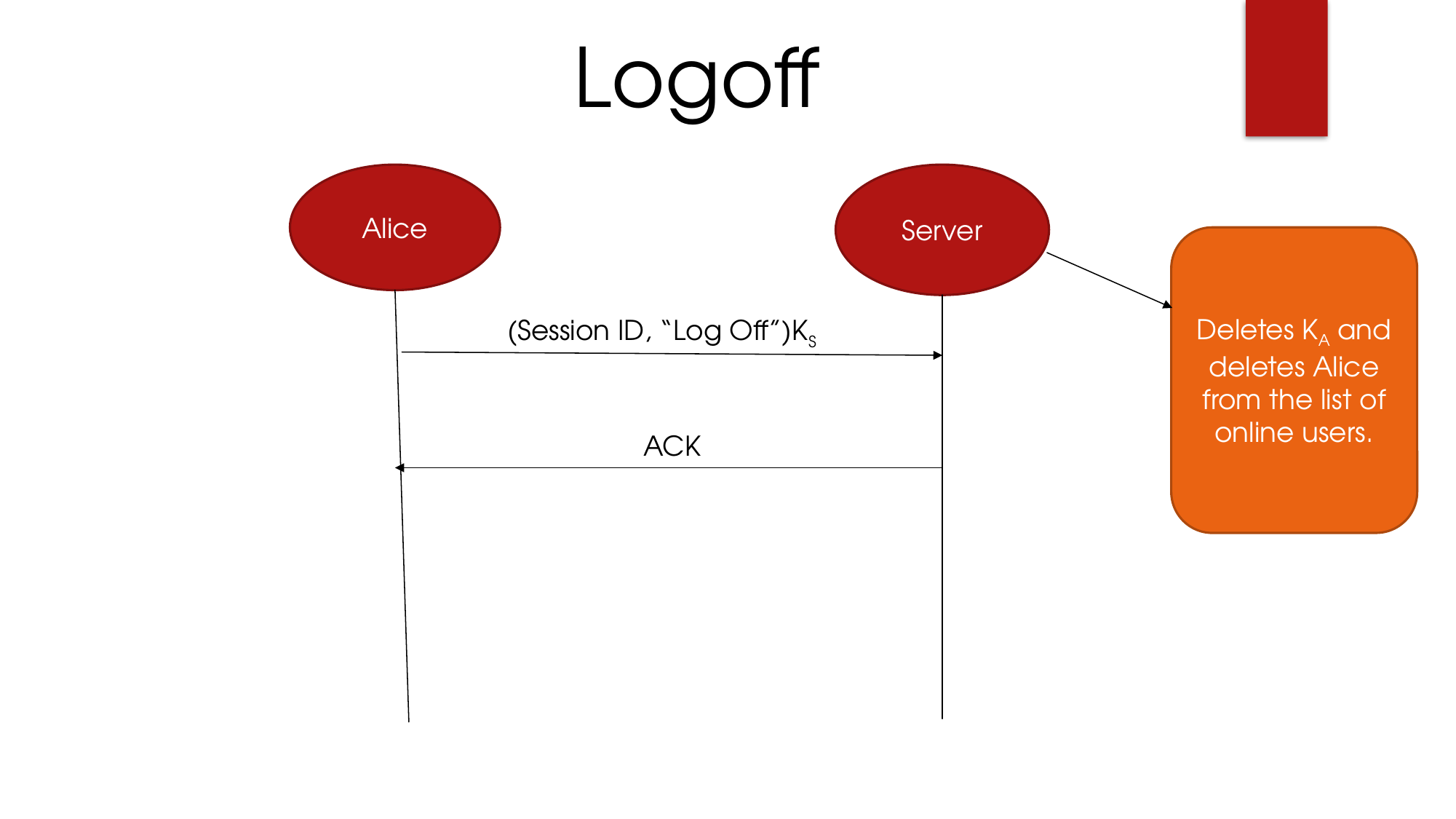

Logoff
Alice
Server
Deletes KA and deletes Alice from the list of online users.
(Session ID, “Log Off”)KS
ACK